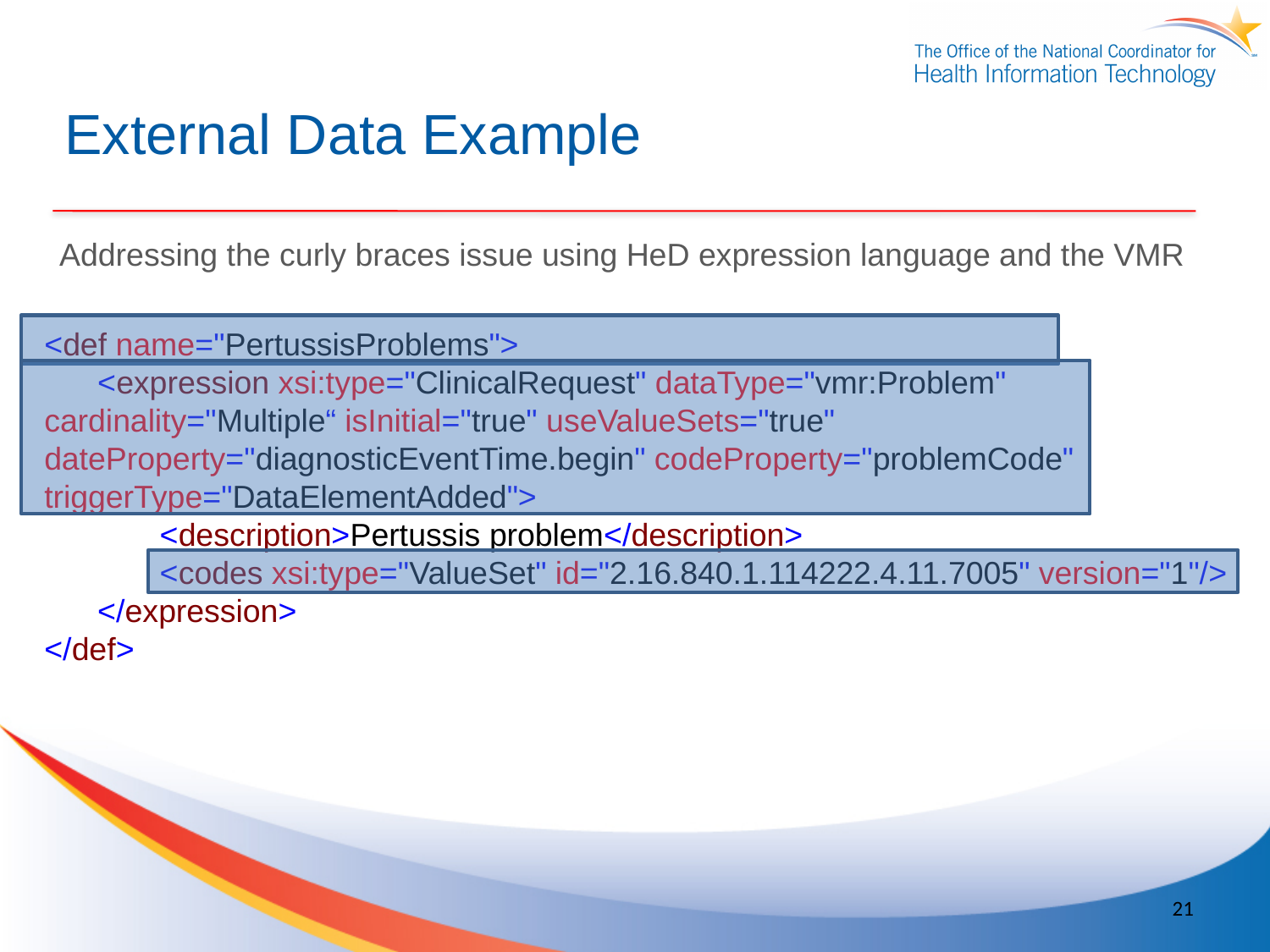

# External Data Example
Addressing the curly braces issue using HeD expression language and the VMR

<def name="PertussisProblems">
      <expression xsi:type="ClinicalRequest" dataType="vmr:Problem" cardinality="Multiple“ isInitial="true" useValueSets="true" dateProperty="diagnosticEventTime.begin" codeProperty="problemCode" triggerType="DataElementAdded">
             <description>Pertussis problem</description>
             <codes xsi:type="ValueSet" id="2.16.840.1.114222.4.11.7005" version="1"/>
      </expression>
</def>

21